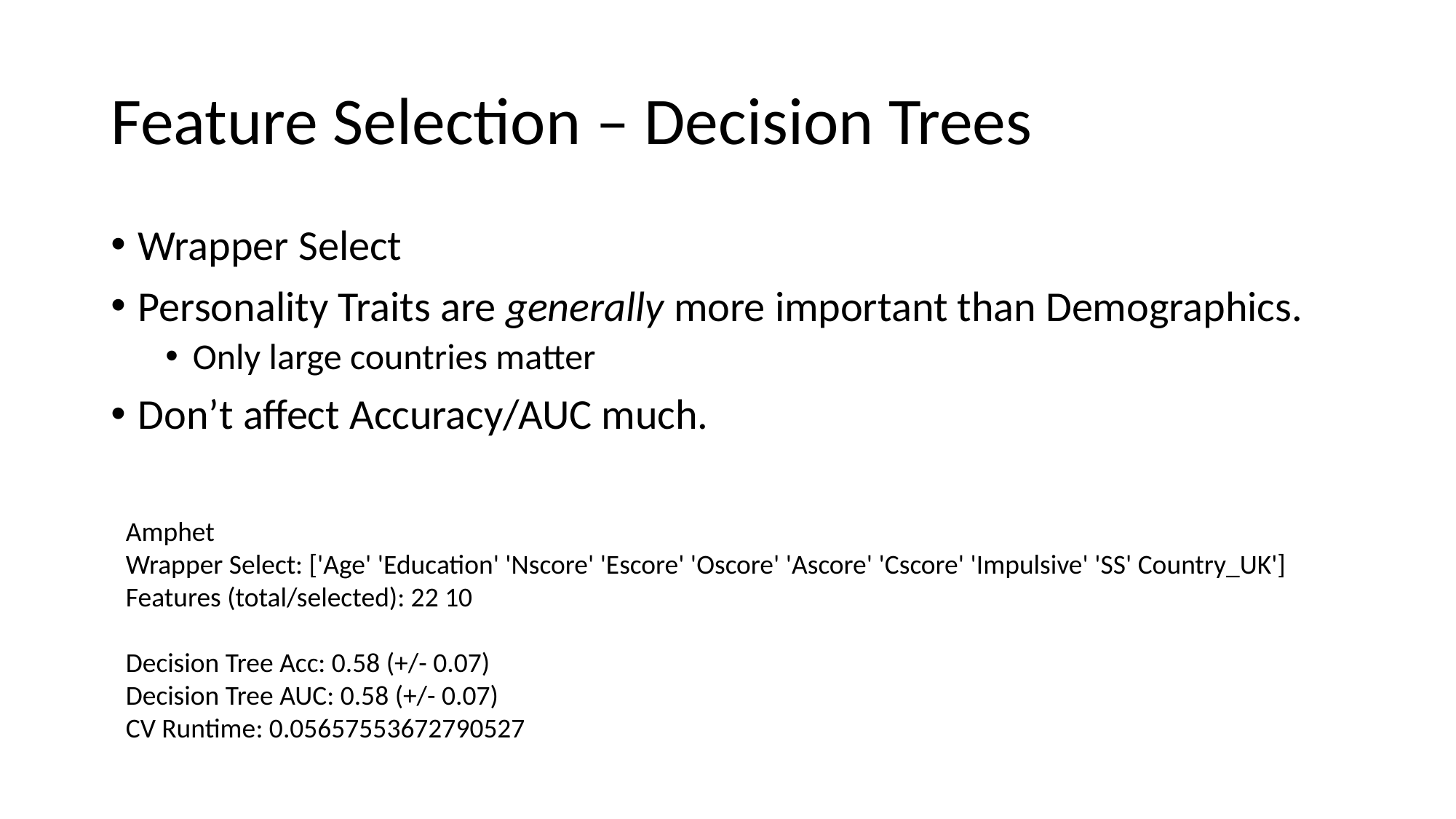

# Feature Selection – Decision Trees
Wrapper Select
Personality Traits are generally more important than Demographics.
Only large countries matter
Don’t affect Accuracy/AUC much.
Amphet
Wrapper Select: ['Age' 'Education' 'Nscore' 'Escore' 'Oscore' 'Ascore' 'Cscore' 'Impulsive' 'SS' Country_UK']
Features (total/selected): 22 10

Decision Tree Acc: 0.58 (+/- 0.07)
Decision Tree AUC: 0.58 (+/- 0.07)
CV Runtime: 0.05657553672790527